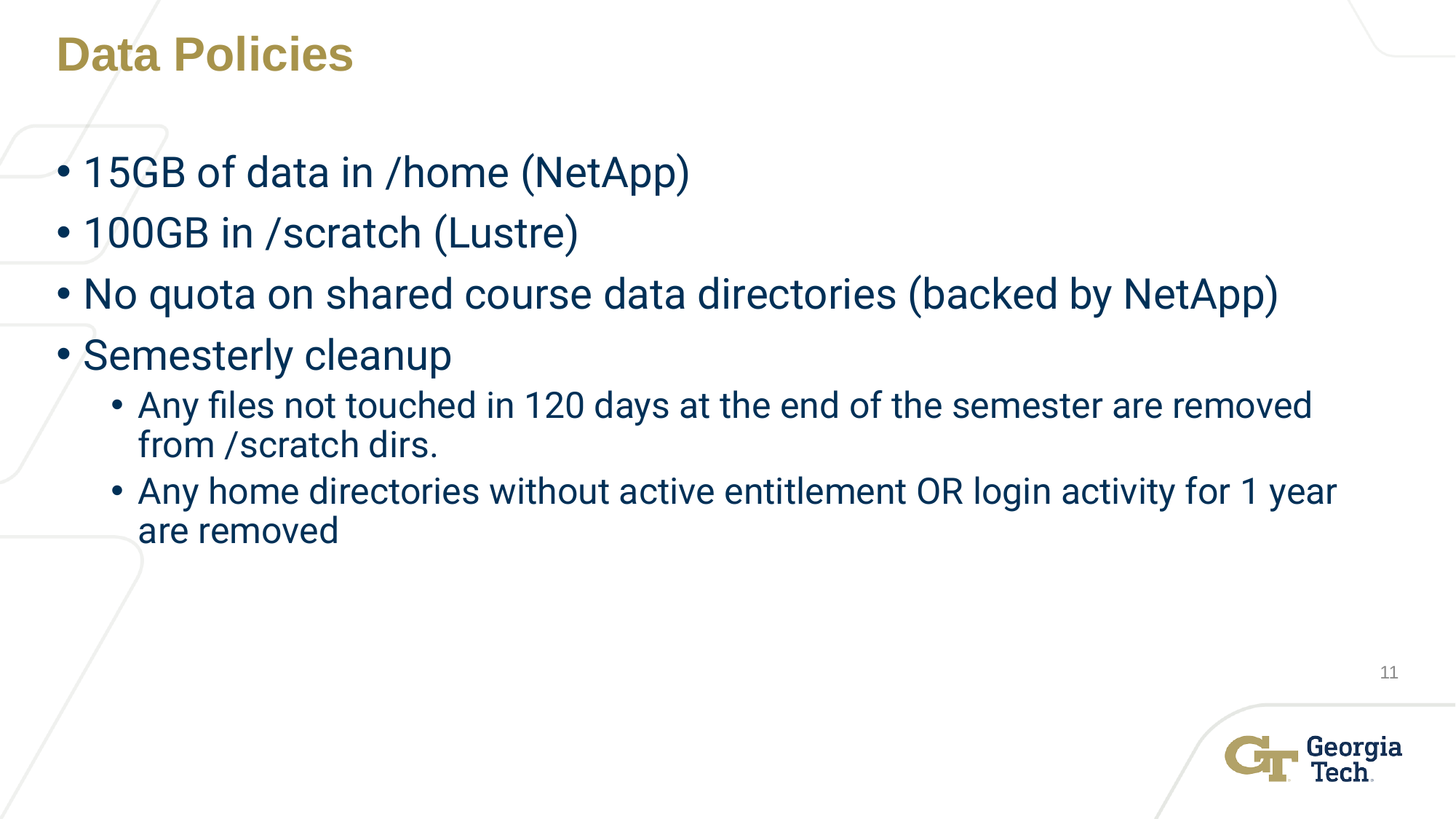

# Data Policies
15GB of data in /home (NetApp)
100GB in /scratch (Lustre)
No quota on shared course data directories (backed by NetApp)
Semesterly cleanup
Any files not touched in 120 days at the end of the semester are removed from /scratch dirs.
Any home directories without active entitlement OR login activity for 1 year are removed

11